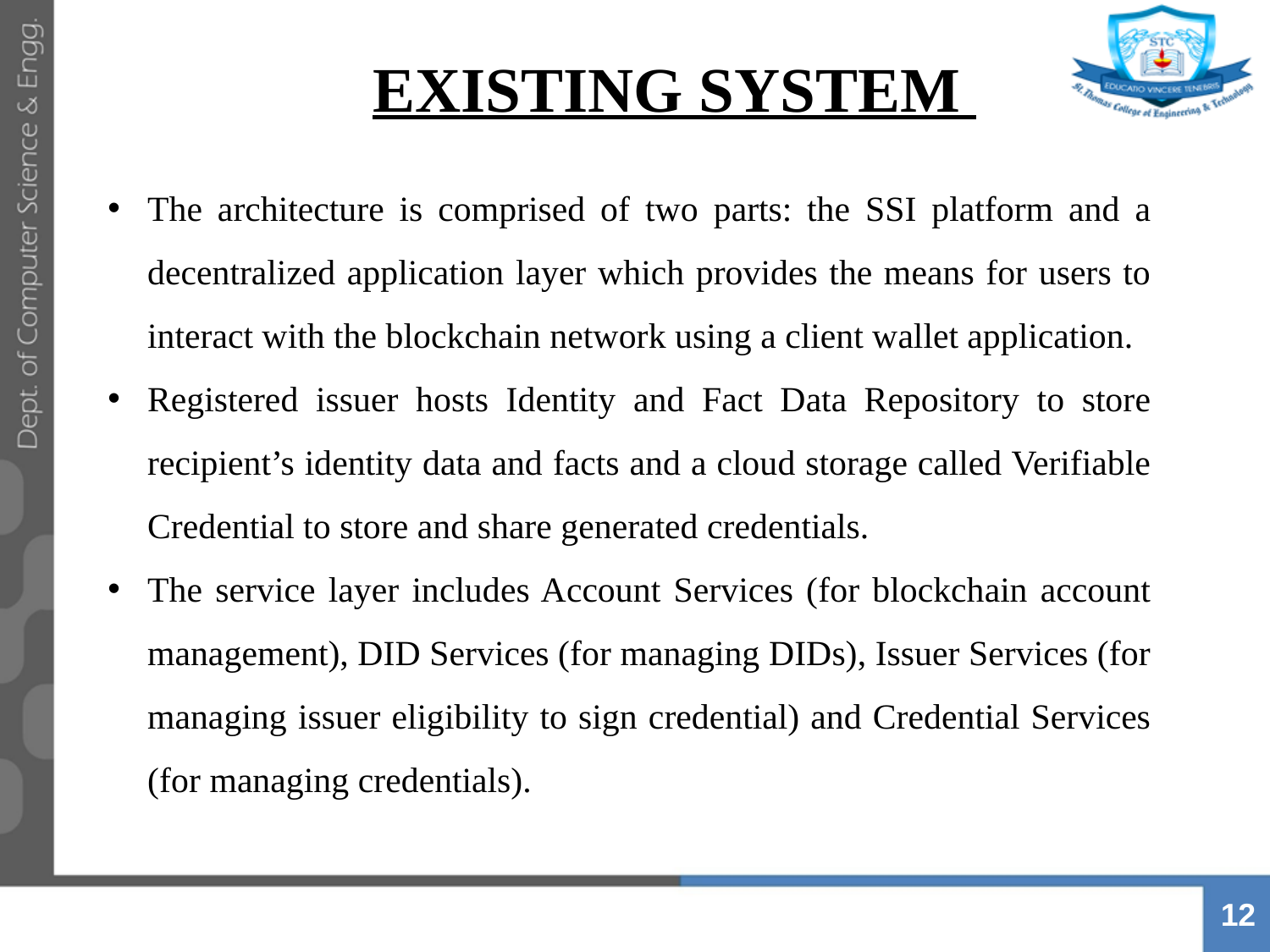

EXISTING SYSTEM
The architecture is comprised of two parts: the SSI platform and a decentralized application layer which provides the means for users to interact with the blockchain network using a client wallet application.
Registered issuer hosts Identity and Fact Data Repository to store recipient’s identity data and facts and a cloud storage called Verifiable Credential to store and share generated credentials.
The service layer includes Account Services (for blockchain account management), DID Services (for managing DIDs), Issuer Services (for managing issuer eligibility to sign credential) and Credential Services (for managing credentials).

12